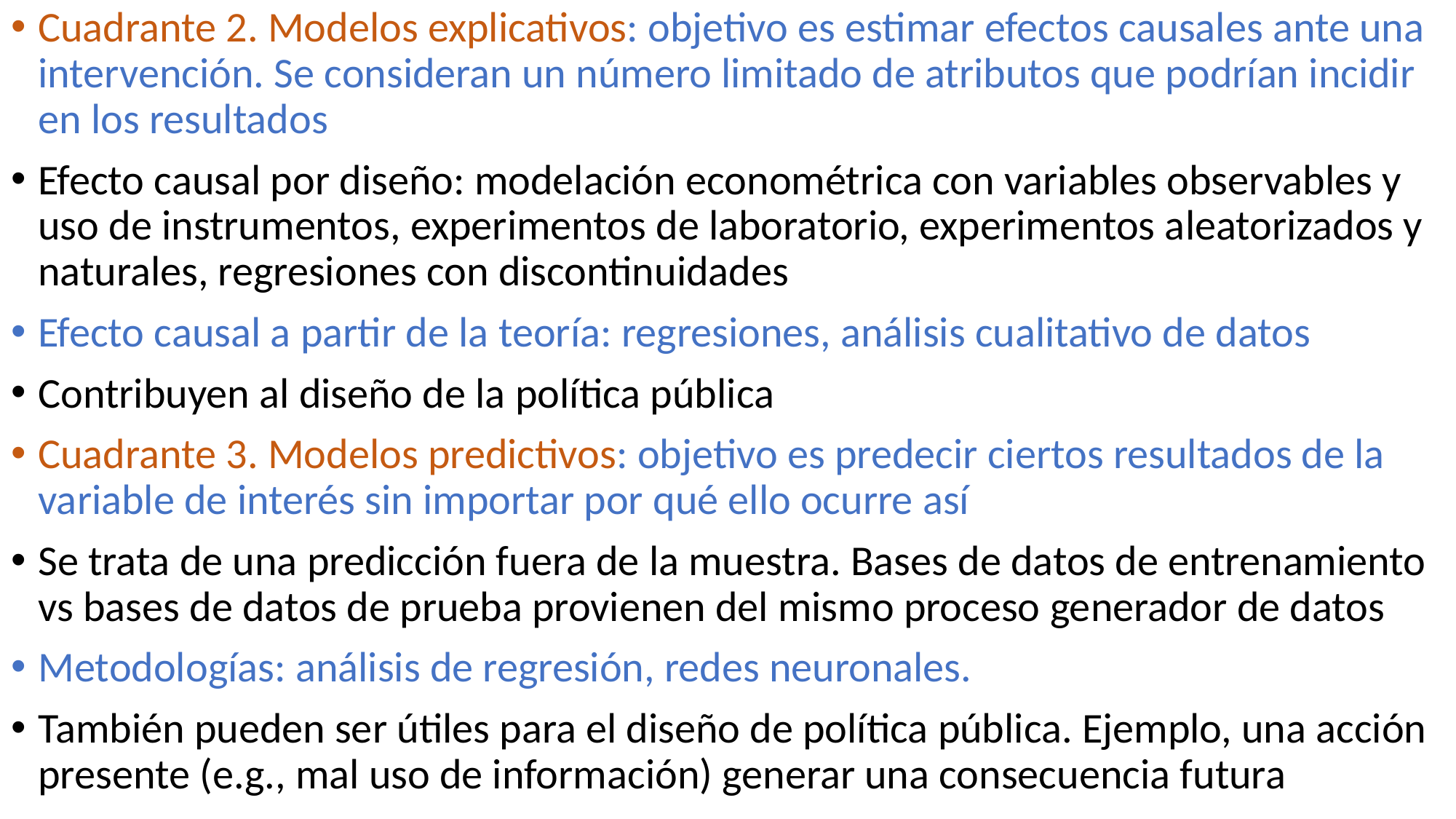

Cuadrante 2. Modelos explicativos: objetivo es estimar efectos causales ante una intervención. Se consideran un número limitado de atributos que podrían incidir en los resultados
Efecto causal por diseño: modelación econométrica con variables observables y uso de instrumentos, experimentos de laboratorio, experimentos aleatorizados y naturales, regresiones con discontinuidades
Efecto causal a partir de la teoría: regresiones, análisis cualitativo de datos
Contribuyen al diseño de la política pública
Cuadrante 3. Modelos predictivos: objetivo es predecir ciertos resultados de la variable de interés sin importar por qué ello ocurre así
Se trata de una predicción fuera de la muestra. Bases de datos de entrenamiento vs bases de datos de prueba provienen del mismo proceso generador de datos
Metodologías: análisis de regresión, redes neuronales.
También pueden ser útiles para el diseño de política pública. Ejemplo, una acción presente (e.g., mal uso de información) generar una consecuencia futura